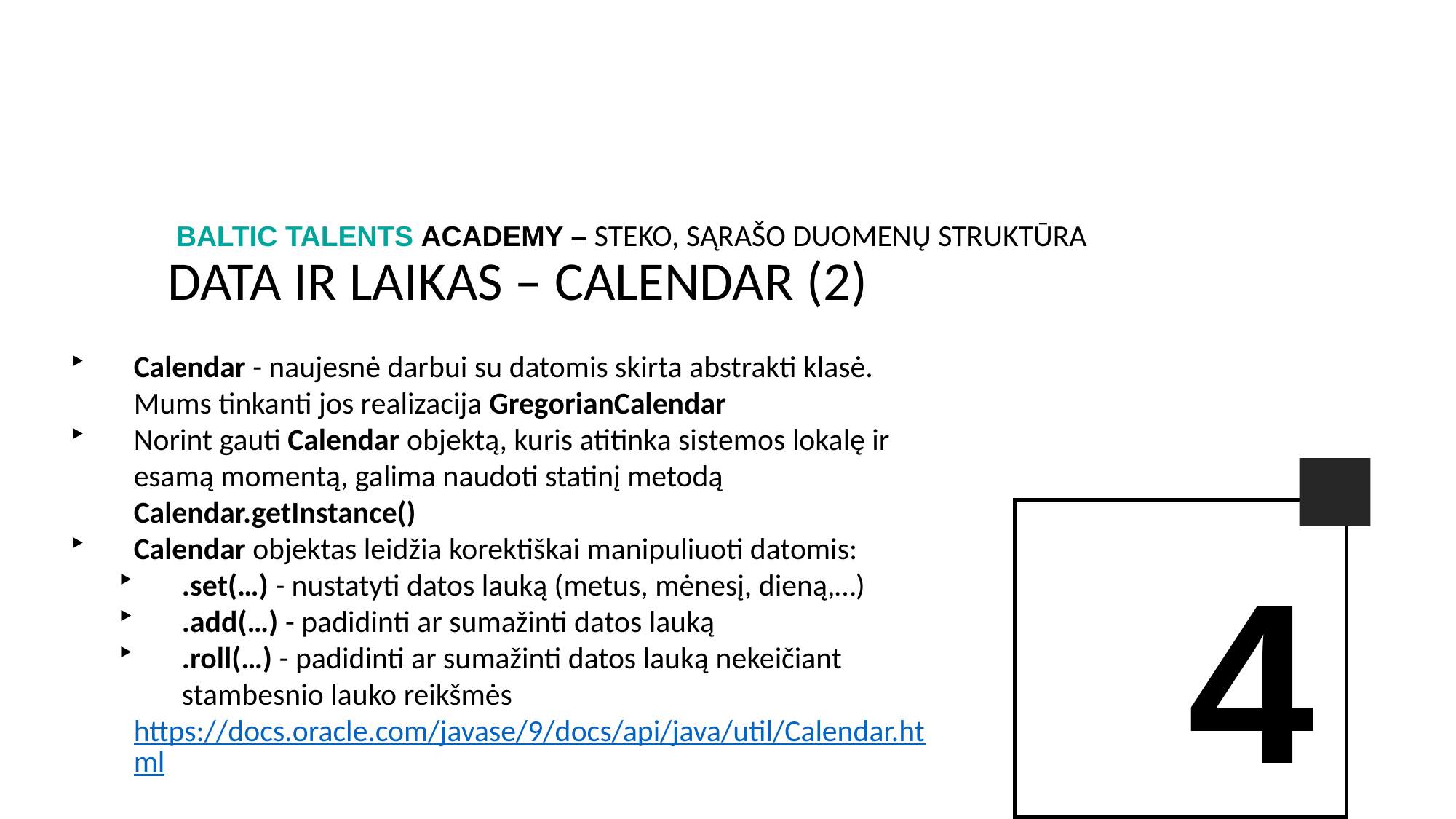

BALTIc TALENTs AcADEMy – Steko, Sąrašo duomenų struktūra

data ir laikas – calendar (2)
Calendar - naujesnė darbui su datomis skirta abstrakti klasė. Mums tinkanti jos realizacija GregorianCalendar
Norint gauti Calendar objektą, kuris atitinka sistemos lokalę ir esamą momentą, galima naudoti statinį metodą Calendar.getInstance()
Calendar objektas leidžia korektiškai manipuliuoti datomis:
.set(…) - nustatyti datos lauką (metus, mėnesį, dieną,…)
.add(…) - padidinti ar sumažinti datos lauką
.roll(…) - padidinti ar sumažinti datos lauką nekeičiant stambesnio lauko reikšmės
https://docs.oracle.com/javase/9/docs/api/java/util/Calendar.html

4